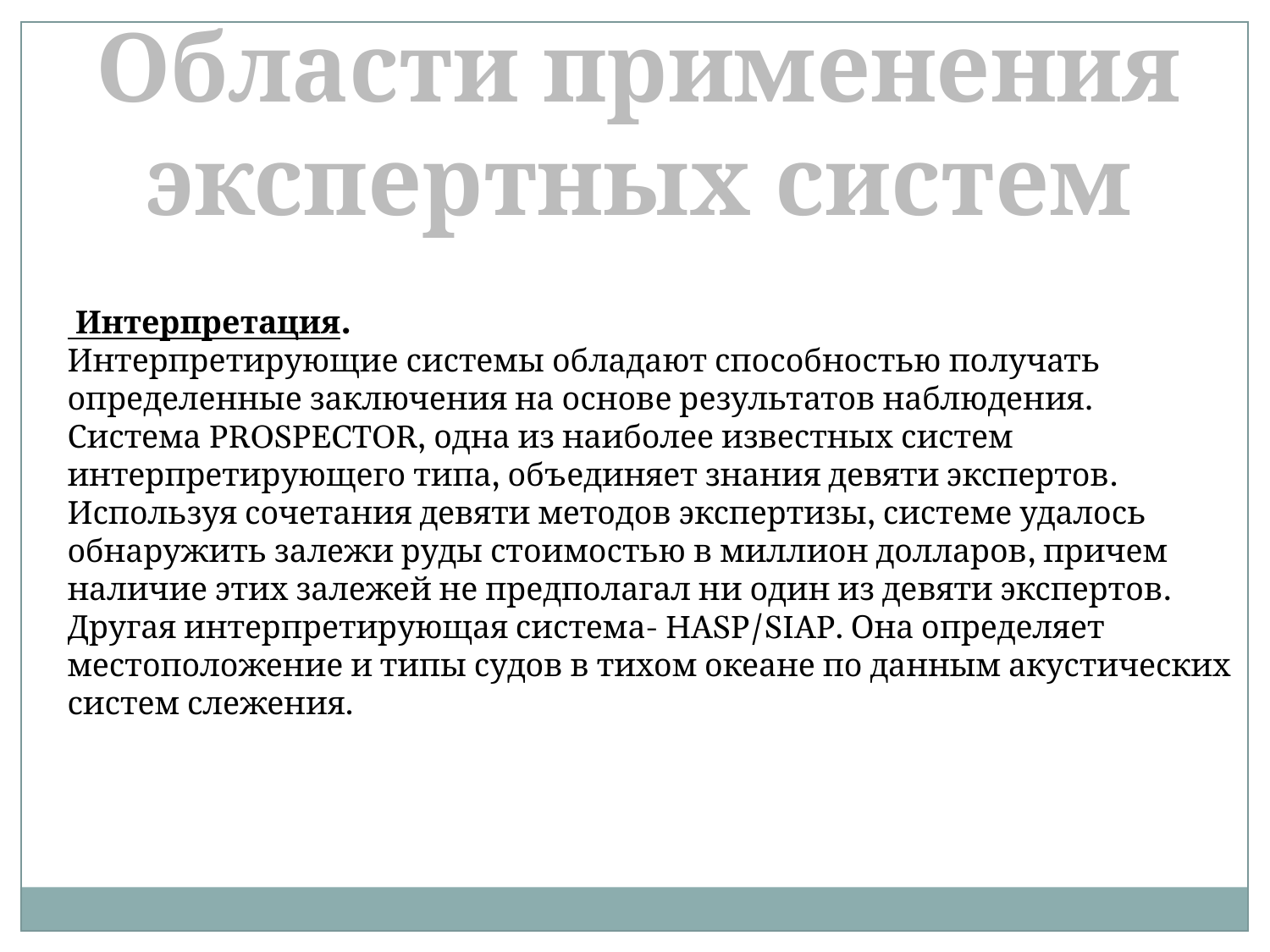

Области применения экспертных систем
 Интерпретация.
Интерпретирующие системы обладают способностью получать определенные заключения на основе результатов наблюдения. Система PROSPECTOR, одна из наиболее известных систем интерпретирующего типа, объединяет знания девяти экспертов. Используя сочетания девяти методов экспертизы, системе удалось обнаружить залежи руды стоимостью в миллион долларов, причем наличие этих залежей не предполагал ни один из девяти экспертов. Другая интерпретирующая система- HASP/SIAP. Она определяет местоположение и типы судов в тихом океане по данным акустических систем слежения.